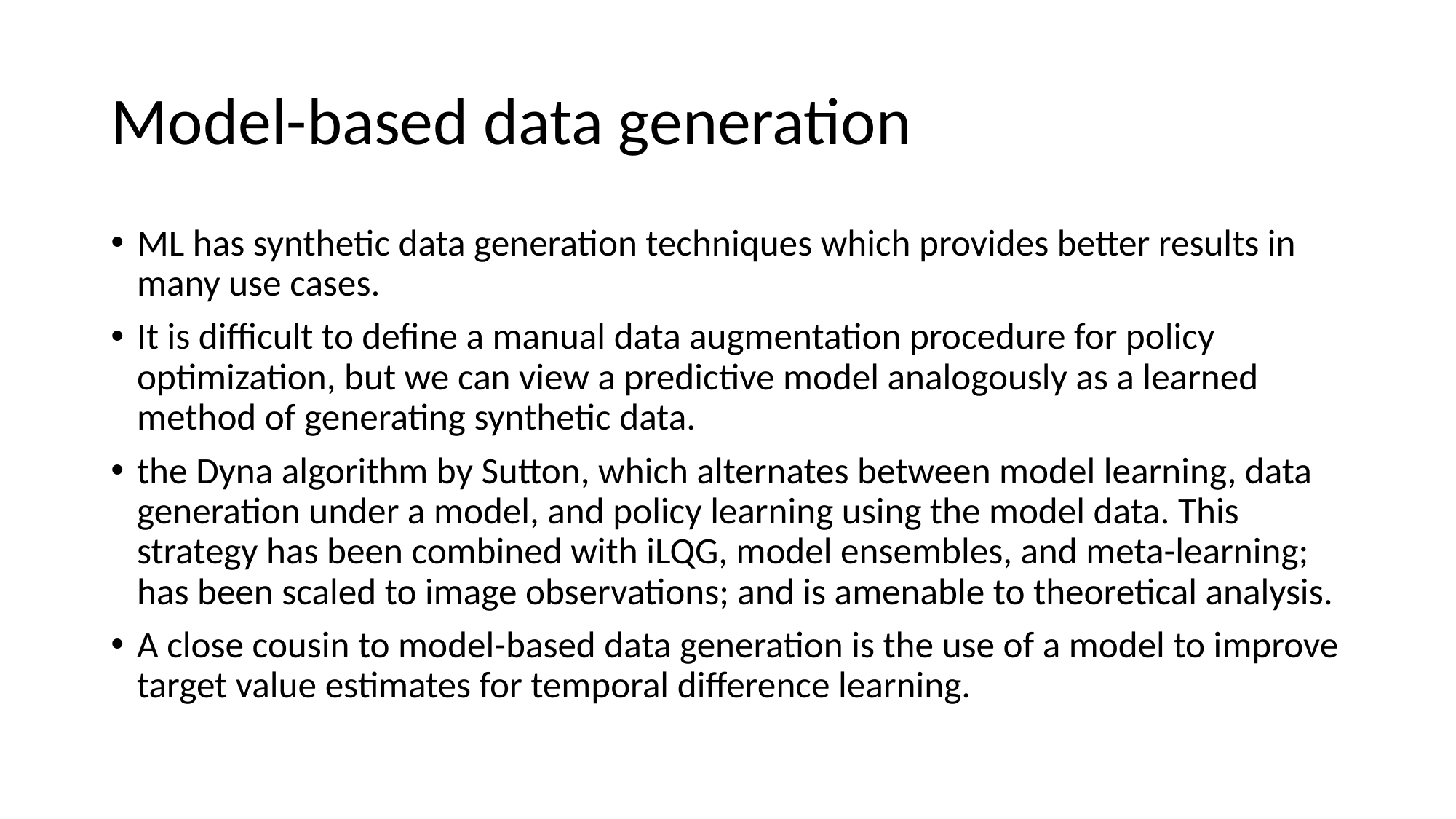

# Model-based data generation
ML has synthetic data generation techniques which provides better results in many use cases.
It is difficult to define a manual data augmentation procedure for policy optimization, but we can view a predictive model analogously as a learned method of generating synthetic data.
the Dyna algorithm by Sutton, which alternates between model learning, data generation under a model, and policy learning using the model data. This strategy has been combined with iLQG, model ensembles, and meta-learning; has been scaled to image observations; and is amenable to theoretical analysis.
A close cousin to model-based data generation is the use of a model to improve target value estimates for temporal difference learning.